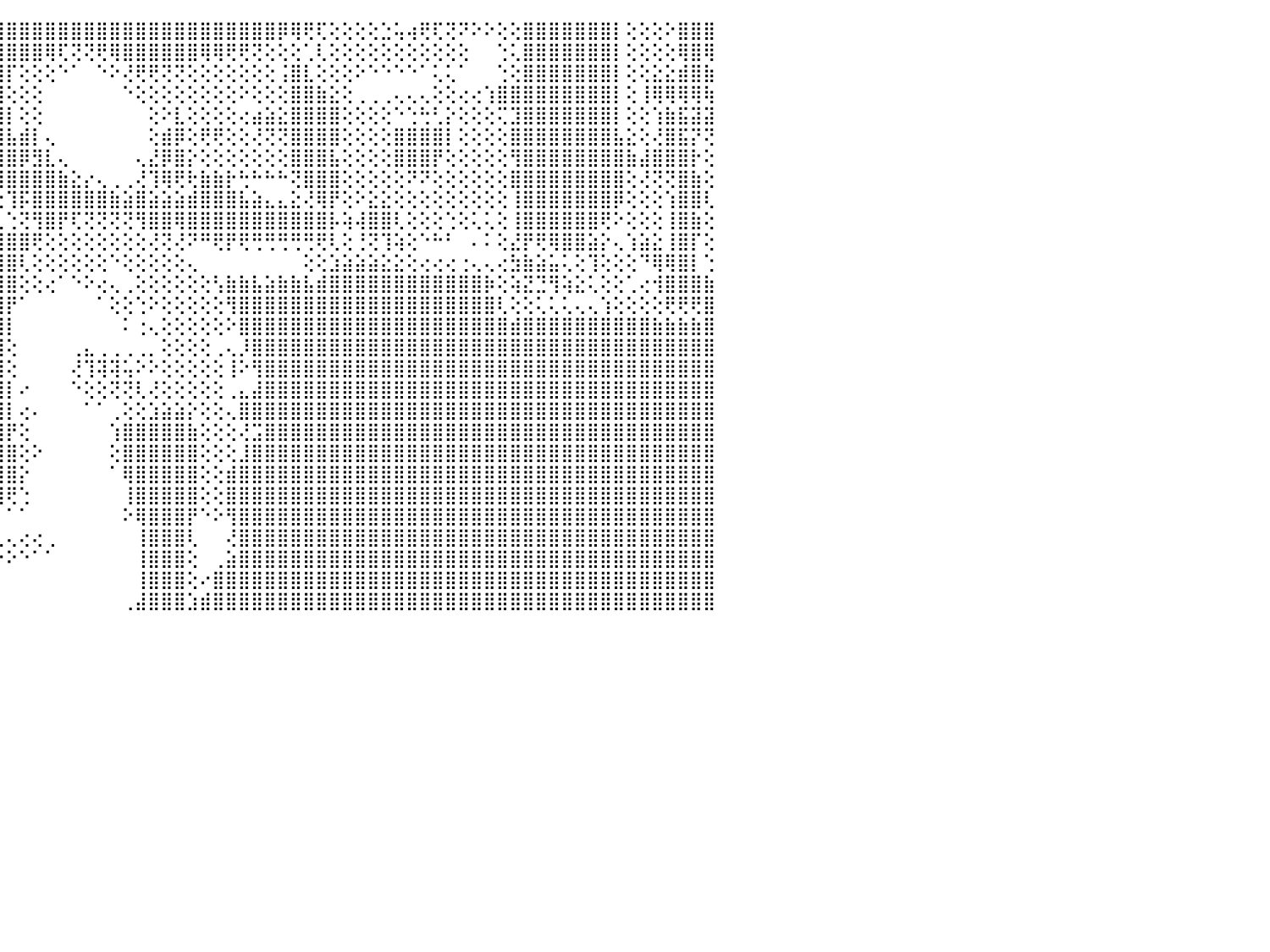

⢕⢕⢕⢑⠑⠜⠝⢹⢿⠻⣿⣿⣿⣿⣷⣾⣿⣿⣿⣿⣿⣿⣿⣿⣿⣿⣿⣿⣿⣿⣿⣿⣿⣿⣿⣿⣿⣿⣿⣿⣿⣿⣿⣿⣿⣿⣿⣿⣿⣿⣿⣿⣿⣿⣿⣿⣿⣿⣿⣿⣿⣿⣿⣿⣿⣿⡿⢿⢟⢏⢕⢕⢕⢕⣑⢥⢴⢟⢏⢝⠝⠕⠕⢕⢕⣿⣿⣿⣿⣿⣿⣿⡇⢕⢕⢕⠕⣿⣿⣿⠀
⢑⣵⡵⢕⢕⢕⢕⢕⢕⠁⠔⢝⢝⢻⣯⣿⣿⣿⣧⣿⣟⣻⣿⣿⣿⣿⣿⣿⣿⣿⣿⣿⣿⣿⣿⣿⣿⣿⣿⣿⣿⣿⣿⣿⣿⣿⣿⣿⢿⢏⢝⢝⢟⢿⣿⣿⣿⣿⣿⣿⢿⢿⢟⢟⢝⢕⢕⢕⢁⢇⢕⢕⢕⢕⢕⢕⢕⢕⢕⢕⢕⠀⠀⢑⢅⣿⣿⣿⣿⣿⣿⣿⡇⢕⢕⢕⢕⢿⣿⢿⠀
⢔⢟⢇⢕⢕⢕⢕⢕⢕⢕⠀⠁⠑⠕⢗⢿⣿⣿⣿⣿⣿⣿⣿⣿⣿⣿⣿⣿⣿⣿⣿⣿⣿⣿⣿⣿⣿⣿⣿⣿⣿⣿⣿⣿⣿⡏⢕⢕⢕⠑⠁⠀⠑⠕⢜⢟⢟⢝⢝⢕⢕⢕⢕⢕⢕⢕⢨⣿⣇⢕⢕⢕⠕⠑⠑⠑⠑⠁⢅⢅⠁⠀⠀⢑⢕⣿⣿⣿⣿⣿⣿⣿⡇⢕⢕⣕⣕⣾⣿⣷⠀
⢕⢕⢕⢕⢕⢕⢕⠕⢕⢕⢔⢄⢄⢔⢕⣸⣿⣿⣿⣿⣿⣿⣿⣿⣿⣿⣿⣿⣿⣿⣿⣿⣿⣿⣿⣭⡯⢿⢿⣿⣿⣿⣿⣿⣿⢕⢕⢕⠀⠀⠀⠀⠀⠀⠑⢕⢕⢕⢕⢕⢕⢕⢕⠕⢕⢕⢕⣿⣿⣷⣕⢕⢀⢀⢀⢄⢄⢄⢕⢕⢔⢔⢱⣿⣿⣿⣿⣿⣿⣿⣿⣿⡇⢕⢸⢿⢿⢿⢿⢷⠀
⣵⣧⣵⣵⣕⢕⢕⢱⡕⢱⢷⢷⢷⢗⢗⢚⢿⢷⢾⢿⢿⢿⢿⡟⣿⣿⣿⣿⣿⣿⣿⣿⣿⣧⣵⡕⢕⢕⢕⢷⢎⢝⢝⢻⣿⡇⢕⢕⠀⠀⠀⠀⠀⠀⠀⠀⢕⠕⣇⢕⢕⢕⢕⢔⣴⣵⣕⣿⣿⣿⣿⢕⢕⢕⢕⠑⢑⢓⢃⡕⢕⢕⢕⢍⣹⣿⣿⣿⣿⣿⣿⣿⡇⢕⢕⢱⣷⣯⣽⣽⠀
⢕⢝⢻⣿⣿⣿⣧⣼⣿⣿⣿⣿⣿⣧⣵⣵⣾⣿⣿⣿⡿⢟⢏⢕⢕⢕⢕⢜⢿⢿⣿⣿⡟⢏⢿⡋⢕⣕⣜⣝⣕⣕⣱⣾⣿⣧⣾⡇⢄⠀⠀⠀⠀⠀⠀⠀⢕⣾⡿⢕⢟⢟⢕⢕⢜⢝⢝⣿⣿⣿⣿⢕⢕⢕⢕⣿⣿⣿⣿⡇⢕⢕⢕⢕⣿⣿⣿⣿⣿⣿⣿⣿⣧⣕⢕⢜⣿⣯⡝⢝⠀
⣕⣕⣿⡛⢿⣿⡿⢏⠑⠑⠑⠑⢕⢕⢕⣵⣵⣿⣿⣿⡕⢕⢕⠕⠕⠕⢕⢕⢕⢕⢝⢟⣕⣱⣼⣕⣜⣝⣙⠿⣿⣿⣿⣿⣿⣿⡿⣻⣇⢄⠀⠀⠀⠀⠀⢄⣜⡿⣿⡕⢕⢕⢕⢕⢕⢕⢕⣿⣿⣿⣧⢕⢕⢕⢕⣿⣿⣿⡟⢕⢕⢕⢕⢕⢻⣿⣿⣿⣿⣿⣿⣿⣿⣷⣼⣿⣿⣿⡗⢕⠀
⣝⡝⣹⣷⣷⣷⢕⠑⠀⠀⠀⠀⢕⢱⣿⣿⣿⣿⣿⣿⢇⢕⠀⠀⠀⠀⠀⠀⠁⠐⠀⠁⠘⢿⣿⣿⣿⣿⣿⣿⣿⣿⣿⣿⣿⣿⣿⣿⣿⣷⣕⡔⢄⢀⢀⢜⢹⢿⢟⢗⣷⣷⡗⢓⠓⠓⠓⢝⣿⣿⣿⢕⢕⢕⢕⢕⠝⠝⢕⢕⢕⢕⢕⢕⣿⣿⣿⣿⣿⣿⣿⣿⣿⢕⢜⢝⢝⣿⣷⢕⠀
⢟⢟⢻⣵⣕⡕⢕⢔⢔⢔⢔⢕⢕⣻⣿⣿⣿⣿⣿⣯⡕⢕⠀⠀⠀⠀⠀⠀⠀⠀⠀⠀⢰⣿⣿⣯⣕⣜⢝⢿⢿⢟⢝⢝⢕⢹⡯⣿⣿⣿⣿⣿⣿⣷⣵⣿⣵⣵⣵⣾⣿⣿⣿⣧⣵⣄⣄⣕⢜⢿⡟⢕⠕⣕⣕⢕⢕⢕⢕⢕⢕⢕⢕⢕⢸⣿⣿⣿⣿⣿⣿⣿⡿⢕⢕⢕⢱⣿⣿⢇⠀
⢕⢕⢕⣸⣿⣷⣷⣷⣷⣷⣷⣾⣿⣿⣿⣿⣿⣿⣿⣿⡇⢕⡇⠀⠀⠀⠀⠀⠀⠀⠀⠀⢸⣿⣿⣿⣿⣿⣿⣿⣷⣧⣵⣅⣁⢑⢝⢻⣿⡟⢏⢝⢝⢝⢝⢻⣿⣿⢿⣿⣿⣿⣿⣿⣿⣿⣿⣿⣿⣿⡧⢵⢼⣿⣿⢇⢕⢕⢕⢑⢕⢅⢅⢕⢸⣿⣿⣿⣿⣿⣿⢟⠕⢕⢕⢕⢸⣿⣷⢕⠀
⢕⢕⣾⣿⣿⣿⣿⣿⣿⣿⣿⣿⣿⣿⣿⣿⣿⣿⣿⣿⡇⢕⢅⣱⡄⠀⠀⠀⠀⠀⠀⠀⣿⣿⣿⣿⣿⣿⣿⣿⣿⣿⣿⣿⣿⣿⣿⢟⢕⢕⢕⢕⢕⢕⢕⢕⢜⢝⢜⠝⠛⢟⡟⢟⢛⢛⢛⢛⢛⢟⢇⢕⢘⢝⢹⢵⢕⠑⠓⠃⠀⠄⠅⢕⣜⡟⢟⢿⣿⣿⣵⡕⢄⢱⣵⣕⢸⣿⡏⢕⠀
⣷⣷⣼⡻⢿⢿⢟⢟⢏⢟⣟⣛⣽⣿⣿⣿⢿⢿⢿⢏⢕⢕⢕⢹⢿⣷⡦⠕⠐⠀⠀⠀⢸⢿⣿⣿⣿⣿⣿⣿⣿⣿⣿⣿⣿⣿⢇⢕⢕⢕⢕⢕⢕⠑⢕⢕⢕⢕⢕⢄⠀⠀⠀⠀⠀⠀⠀⠀⢕⢕⣱⣵⣵⣵⣕⣕⢕⢔⢔⢔⢐⢄⢄⢔⣳⣷⣵⣥⢅⢕⢹⢕⢕⢕⠙⢿⢿⣿⡇⢑⠀
⢿⣿⣿⣷⣕⢕⢕⢅⢁⢁⢅⢕⢕⢕⢕⢕⢕⢕⢕⢕⢕⢕⢕⢕⢜⢏⢅⢄⢔⢔⢔⢔⢔⢕⢜⢻⢿⣿⣿⣿⣿⣿⣿⣿⣿⣿⢕⢕⢔⠁⠑⠕⢔⢄⢀⢕⢕⢕⢕⢕⢕⢣⣷⣷⣧⣵⣷⣷⣧⣾⣿⣿⣿⣿⣿⣿⣿⣿⣿⣿⣿⣿⡷⢕⢵⣝⣙⢻⢵⣕⢅⢕⢕⢁⢔⢺⣿⣿⣿⣷⠀
⢜⢝⢿⣿⣿⡇⠕⢕⣷⣶⣷⣷⣷⡕⠑⠑⠁⠁⠁⠑⢕⢕⢕⢕⢕⢕⢕⢕⢕⢕⢕⠕⠕⠑⢑⢕⢕⢜⢻⣿⣿⣿⣿⣿⣿⡟⠁⠀⠀⠀⠀⠀⠁⢕⢕⢑⠕⢕⢕⢕⢕⢕⢻⣿⣿⣿⣿⣿⣿⣿⣿⣿⣿⣿⣿⣿⣿⣿⣿⣿⣿⣿⣿⢇⢕⢕⢅⢅⢅⢄⢄⢱⢕⢕⢕⢕⢟⢟⢟⣿⠀
⣷⣷⣕⢝⠛⠁⠀⠁⢝⠝⠝⠑⠁⠁⠁⠀⠀⠀⢀⢀⠀⠁⠑⠑⠑⠑⠑⠕⠕⠀⠀⠀⠀⠀⠀⠀⠁⠕⠕⢜⢿⣿⣿⣿⣿⡇⠀⠀⠀⠀⠀⠀⠀⠀⠅⢐⢄⢕⢕⢕⢕⢕⠕⣿⣿⣿⣿⣿⣿⣿⣿⣿⣿⣿⣿⣿⣿⣿⣿⣿⣿⣿⣿⣿⣾⣿⣿⣿⣿⣿⣿⣿⣿⣿⣿⣷⣷⣷⣷⣿⠀
⣿⣿⣿⣇⢄⢔⣴⣴⣴⣴⣴⣴⣴⣴⣴⣴⢴⢔⠕⠕⠀⠀⠀⠀⠀⠀⠀⠀⠀⠀⠀⠀⠀⠀⠀⠀⠀⠀⠀⠁⠕⢻⣿⣿⣿⢕⠀⠀⠀⠀⢀⣄⢀⢀⢀⢀⡀⢕⢕⢕⢕⢀⢄⡸⣿⣿⣿⣿⣿⣿⣿⣿⣿⣿⣿⣿⣿⣿⣿⣿⣿⣿⣿⣿⣿⣿⣿⣿⣿⣿⣿⣿⣿⣿⣿⣿⣿⣿⣿⣿⠀
⣿⣿⣿⣿⣷⡕⢻⣿⣿⣿⣿⣽⣿⡿⢟⠑⠁⠀⠀⠀⠀⠀⠀⠀⠀⠀⠀⠀⠀⠀⠀⠀⠀⠀⠀⠀⠀⠀⠀⠀⠀⢸⣿⣿⣿⢕⠀⠀⠀⠀⢜⢹⢽⢽⢥⠕⠕⢕⢕⢕⢕⢕⢸⠕⢻⣿⣿⣿⣿⣿⣿⣿⣿⣿⣿⣿⣿⣿⣿⣿⣿⣿⣿⣿⣿⣿⣿⣿⣿⣿⣿⣿⣿⣿⣿⣿⣿⣿⣿⣿⠀
⢿⣿⡿⢟⢝⢕⢕⢟⠛⢟⢏⢕⢜⠑⠁⠀⠀⠀⠀⠀⠀⠀⠀⠀⠀⠀⠀⠀⠀⠀⠀⠀⠀⠀⠀⠀⠀⠀⠀⠀⠀⠁⢻⣿⣿⡇⠔⠀⠀⠀⠑⢕⢕⢝⢝⢇⢜⢕⢕⢕⢕⢕⢀⣄⣼⣿⣿⣿⣿⣿⣿⣿⣿⣿⣿⣿⣿⣿⣿⣿⣿⣿⣿⣿⣿⣿⣿⣿⣿⣿⣿⣿⣿⣿⣿⣿⣿⣿⣿⣿⠀
⣄⢅⢕⢕⢕⠕⠁⠀⠀⠁⠀⠁⠀⠀⠀⠀⠀⠀⠀⠀⠀⠀⠀⠀⠀⠀⠀⠀⠀⠀⠀⠀⠀⠀⠀⠀⠀⠀⠀⠀⠀⠀⢸⣿⣿⡇⢔⠄⠀⠀⠀⠁⠁⢀⢕⢕⣱⣵⣵⡕⢕⢕⢄⣿⣿⣿⣿⣿⣿⣿⣿⣿⣿⣿⣿⣿⣿⣿⣿⣿⣿⣿⣿⣿⣿⣿⣿⣿⣿⣿⣿⣿⣿⣿⣿⣿⣿⣿⣿⣿⠀
⣿⣿⣷⡕⢁⠀⢅⠀⠀⠀⠀⠀⠀⠀⠀⠀⠀⠀⠀⠀⠀⠀⠀⠀⠀⠀⠀⠀⠀⠀⠀⠀⠀⠀⠀⠀⠀⠀⠀⠀⠀⠀⢸⣿⣿⡟⢕⠀⠀⠀⠀⠀⠀⢱⣿⣿⣿⣿⣿⣷⢕⢕⢕⢜⣩⣿⣿⣿⣿⣿⣿⣿⣿⣿⣿⣿⣿⣿⣿⣿⣿⣿⣿⣿⣿⣿⣿⣿⣿⣿⣿⣿⣿⣿⣿⣿⣿⣿⣿⣿⠀
⣿⣿⣿⣿⡕⢕⠁⠀⠀⠀⠀⠀⠀⠀⠀⠀⠀⠀⠀⠀⠀⠀⠀⠀⠀⠀⠀⠀⠀⠀⠀⠀⠀⠀⠀⠀⠀⠀⠀⠀⠀⠀⠸⣿⣿⣿⢕⠕⠀⠀⠀⠀⠀⢕⣿⣿⣿⣿⣿⣿⢕⢕⢕⣸⣿⣿⣿⣿⣿⣿⣿⣿⣿⣿⣿⣿⣿⣿⣿⣿⣿⣿⣿⣿⣿⣿⣿⣿⣿⣿⣿⣿⣿⣿⣿⣿⣿⣿⣿⣿⠀
⣿⣿⣿⣿⣷⣧⢀⠀⠀⠀⠀⠀⠀⠀⠀⠀⠀⠀⠀⠀⠀⠀⠀⠀⠀⠀⠀⠀⠀⠀⠀⠀⠀⠀⠀⠀⠀⠀⠀⠀⠀⠀⠀⢻⣿⣿⡕⠀⠀⠀⠀⠀⠀⠁⢿⣿⣿⣿⣿⣿⢕⢕⣾⣿⣿⣿⣿⣿⣿⣿⣿⣿⣿⣿⣿⣿⣿⣿⣿⣿⣿⣿⣿⣿⣿⣿⣿⣿⣿⣿⣿⣿⣿⣿⣿⣿⣿⣿⣿⣿⠀
⣿⣿⣿⣿⡿⢿⠟⠑⢄⢄⢄⠀⠀⠀⠀⠀⠀⠀⠀⠀⠀⠀⠀⠀⠀⠀⠀⠀⠀⠀⠀⠀⠀⠀⠀⠀⠀⠀⠀⠀⠀⠀⠀⢸⣿⢟⢑⠀⠀⠀⠀⠀⠀⠀⢸⣿⣿⣿⣿⣿⢕⢕⣿⣿⣿⣿⣿⣿⣿⣿⣿⣿⣿⣿⣿⣿⣿⣿⣿⣿⣿⣿⣿⣿⣿⣿⣿⣿⣿⣿⣿⣿⣿⣿⣿⣿⣿⣿⣿⣿⠀
⣿⣿⢿⣹⠗⠑⠁⠀⠁⠁⠀⠀⠀⠀⠀⠀⠀⠀⠀⠀⠀⠀⠀⠀⠀⠀⠀⠀⠀⠀⠀⠀⠀⠀⠀⠀⠀⠀⠀⠀⠀⠀⠀⠈⠁⠁⠁⠀⠀⠀⠀⠀⠀⠀⠕⢿⣿⣿⣿⡟⠑⠕⢻⣿⣿⣿⣿⣿⣿⣿⣿⣿⣿⣿⣿⣿⣿⣿⣿⣿⣿⣿⣿⣿⣿⣿⣿⣿⣿⣿⣿⣿⣿⣿⣿⣿⣿⣿⣿⣿⠀
⢏⣱⠞⠁⠀⠀⢄⢔⢔⢕⢕⢕⢔⢔⢕⠀⠀⠀⠀⠀⠀⠀⠀⠀⠀⠀⠀⠀⠀⠀⠀⢀⠀⠀⠀⠀⠀⠀⠀⠀⠀⠀⠀⢀⢀⢄⢔⢔⢀⠀⠀⠀⠀⠀⠀⢸⣿⣿⣿⢇⠀⠀⢜⣿⣿⣿⣿⣿⣿⣿⣿⣿⣿⣿⣿⣿⣿⣿⣿⣿⣿⣿⣿⣿⣿⣿⣿⣿⣿⣿⣿⣿⣿⣿⣿⣿⣿⣿⣿⣿⠀
⠞⠁⠀⠀⠀⢔⢕⢕⠕⠑⠕⢕⢕⢕⠕⠀⠀⠀⠀⠀⠀⠀⠀⢀⣠⣴⣾⣿⡇⠀⠀⢀⢀⢄⢄⢄⢄⢔⢔⢕⢕⢕⢕⢕⠕⠕⠑⠁⠁⠀⠀⠀⠀⠀⠀⢸⣿⣿⣿⢕⠀⢀⣵⣿⣿⣿⣿⣿⣿⣿⣿⣿⣿⣿⣿⣿⣿⣿⣿⣿⣿⣿⣿⣿⣿⣿⣿⣿⣿⣿⣿⣿⣿⣿⣿⣿⣿⣿⣿⣿⠀
⠀⠀⢀⢀⠀⢕⠅⠀⠀⠀⠀⠀⠀⠀⠀⠀⠀⠀⠀⠀⠀⠀⢰⣿⣿⣿⣿⣿⣇⢔⢕⢕⢕⢕⢕⢕⠕⠕⠑⠑⠁⠁⠁⠀⠀⠀⠀⠀⠀⠀⠀⠀⠀⠀⠀⢸⣿⣿⣿⢕⠔⣿⣿⣿⣿⣿⣿⣿⣿⣿⣿⣿⣿⣿⣿⣿⣿⣿⣿⣿⣿⣿⣿⣿⣿⣿⣿⣿⣿⣿⣿⣿⣿⣿⣿⣿⣿⣿⣿⣿⠀
⠀⠀⠑⠕⠕⠔⠀⠀⠀⠀⠀⠀⠀⠀⠀⠀⠀⠀⠀⠀⠀⠀⣿⣿⣿⣿⣿⣿⣿⢕⠑⠁⠀⠀⠀⠀⠀⠀⠀⠀⠀⠀⠀⠀⠀⠀⠀⠀⠀⠀⠀⠀⠀⠀⢀⣼⣿⣿⣿⣱⣾⣿⣿⣿⣿⣿⣿⣿⣿⣿⣿⣿⣿⣿⣿⣿⣿⣿⣿⣿⣿⣿⣿⣿⣿⣿⣿⣿⣿⣿⣿⣿⣿⣿⣿⣿⣿⣿⣿⣿⠀
⠀⠀⠀⠀⠀⠀⠀⠀⠀⠀⠀⠀⠀⠀⠀⠀⠀⠀⠀⠀⠀⠀⠀⠀⠀⠀⠀⠀⠀⠀⠀⠀⠀⠀⠀⠀⠀⠀⠀⠀⠀⠀⠀⠀⠀⠀⠀⠀⠀⠀⠀⠀⠀⠀⠀⠀⠀⠀⠀⠀⠀⠀⠀⠀⠀⠀⠀⠀⠀⠀⠀⠀⠀⠀⠀⠀⠀⠀⠀⠀⠀⠀⠀⠀⠀⠀⠀⠀⠀⠀⠀⠀⠀⠀⠀⠀⠀⠀⠀⠀⠀